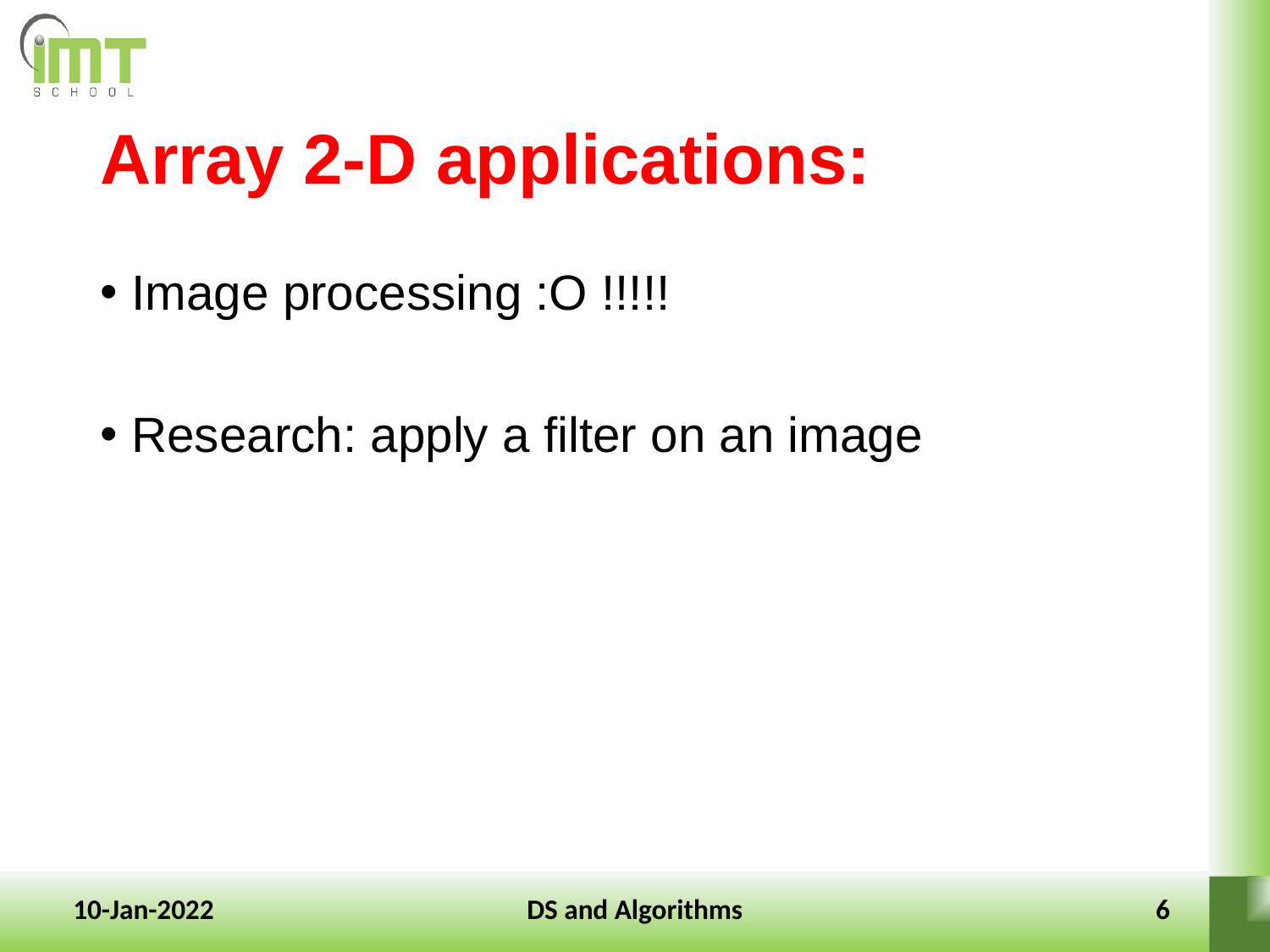

# Array 2-D applications:
Image processing :O !!!!!

Research: apply a filter on an image
10-Jan-2022
DS and Algorithms
6